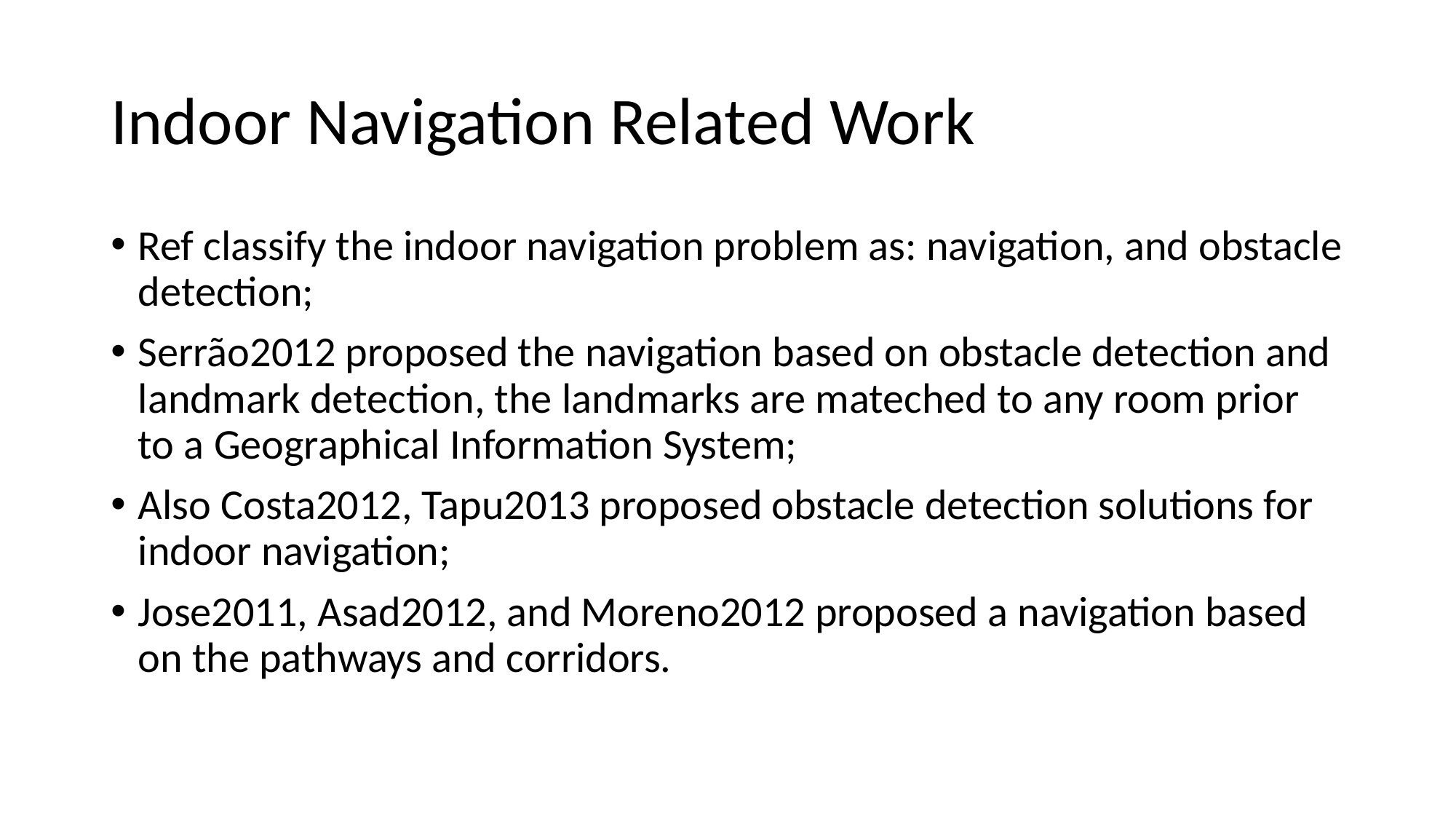

# Indoor Navigation Related Work
Ref classify the indoor navigation problem as: navigation, and obstacle detection;
Serrão2012 proposed the navigation based on obstacle detection and landmark detection, the landmarks are mateched to any room prior to a Geographical Information System;
Also Costa2012, Tapu2013 proposed obstacle detection solutions for indoor navigation;
Jose2011, Asad2012, and Moreno2012 proposed a navigation based on the pathways and corridors.